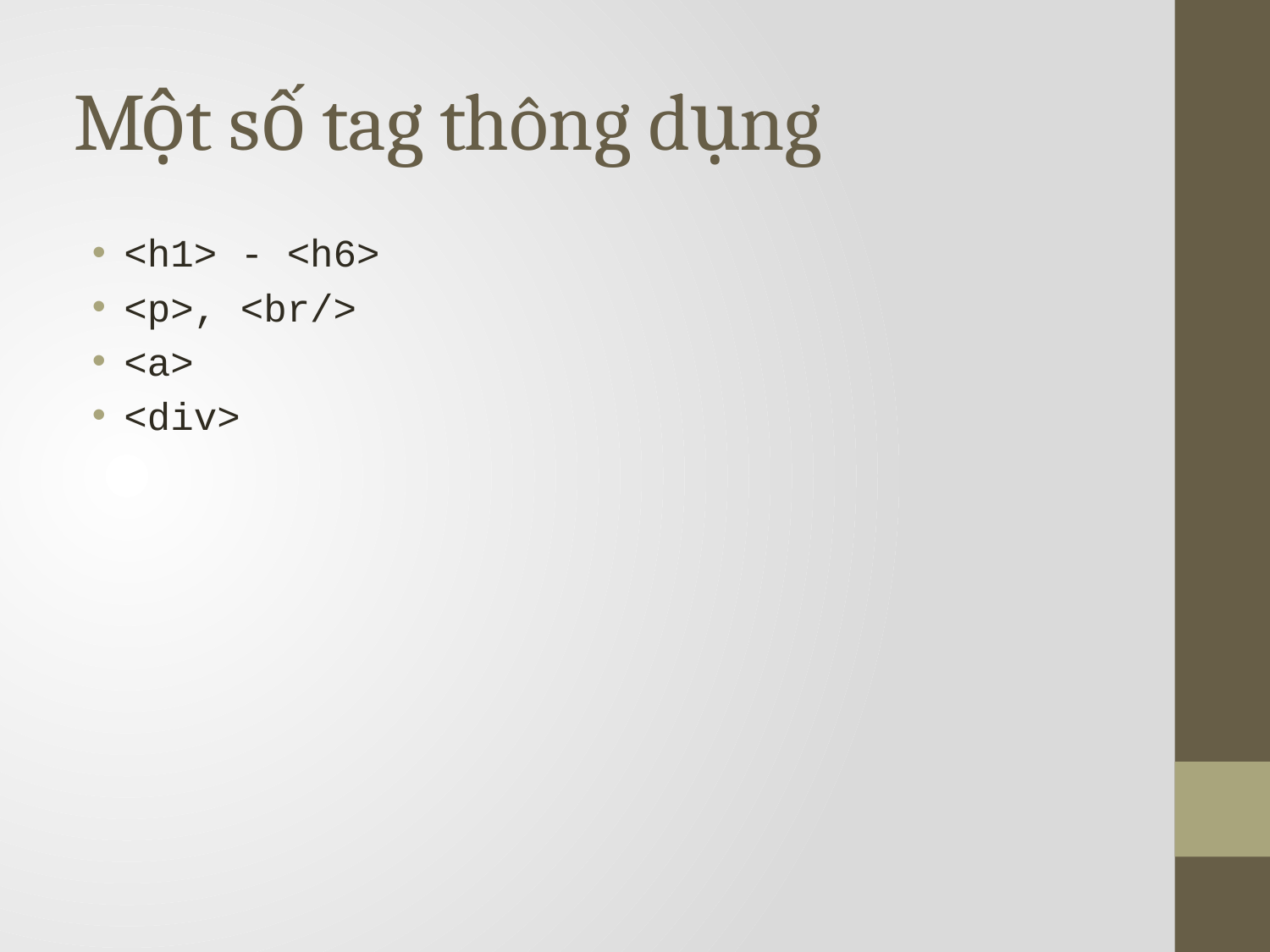

# Một số tag thông dụng
<h1> - <h6>
<p>, <br/>
<a>
<div>